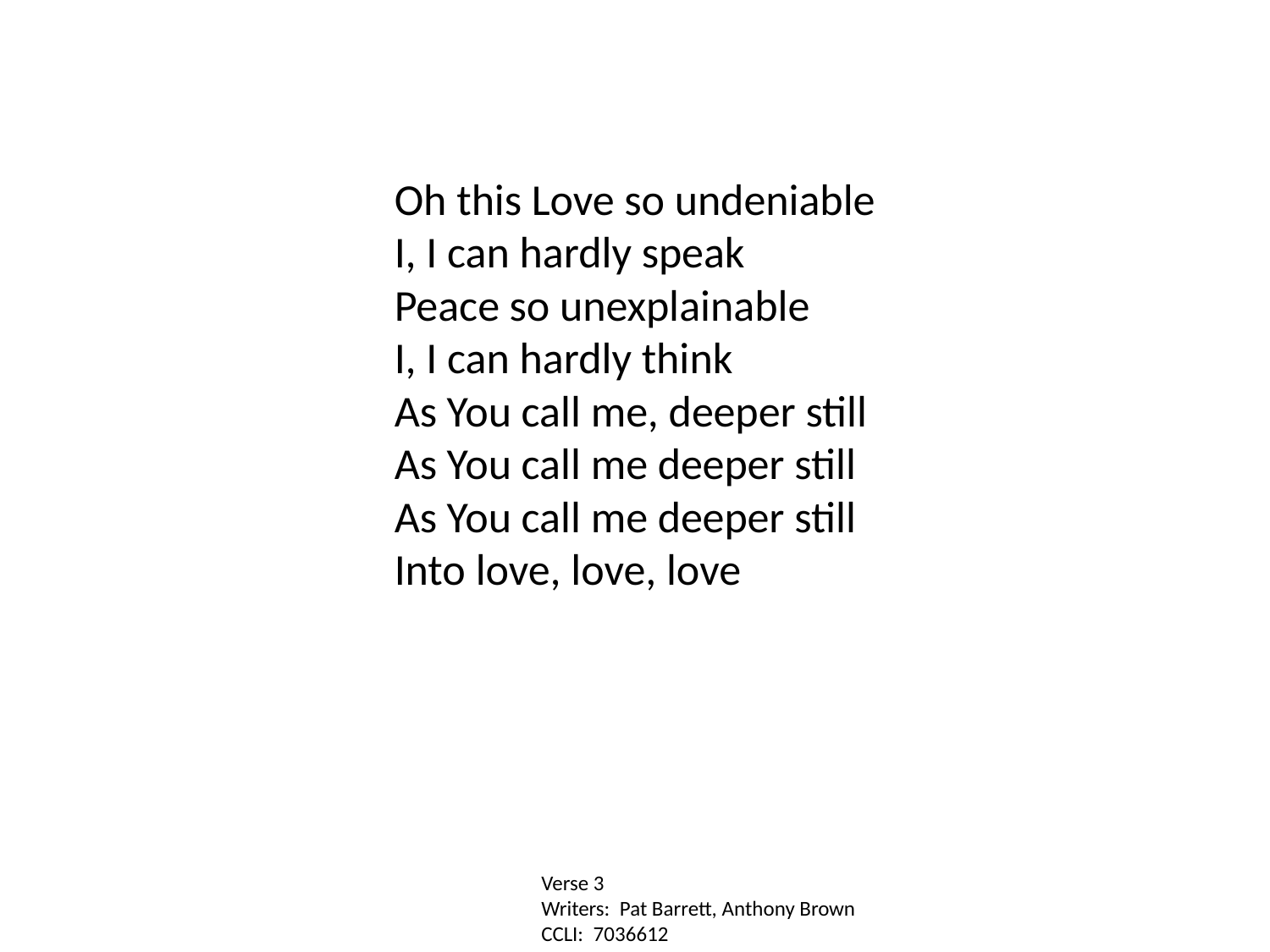

Oh this Love so undeniable
I, I can hardly speak
Peace so unexplainable
I, I can hardly think
As You call me, deeper still
As You call me deeper still
As You call me deeper still
Into love, love, love

Verse 3
Writers:  Pat Barrett, Anthony Brown
CCLI:  7036612